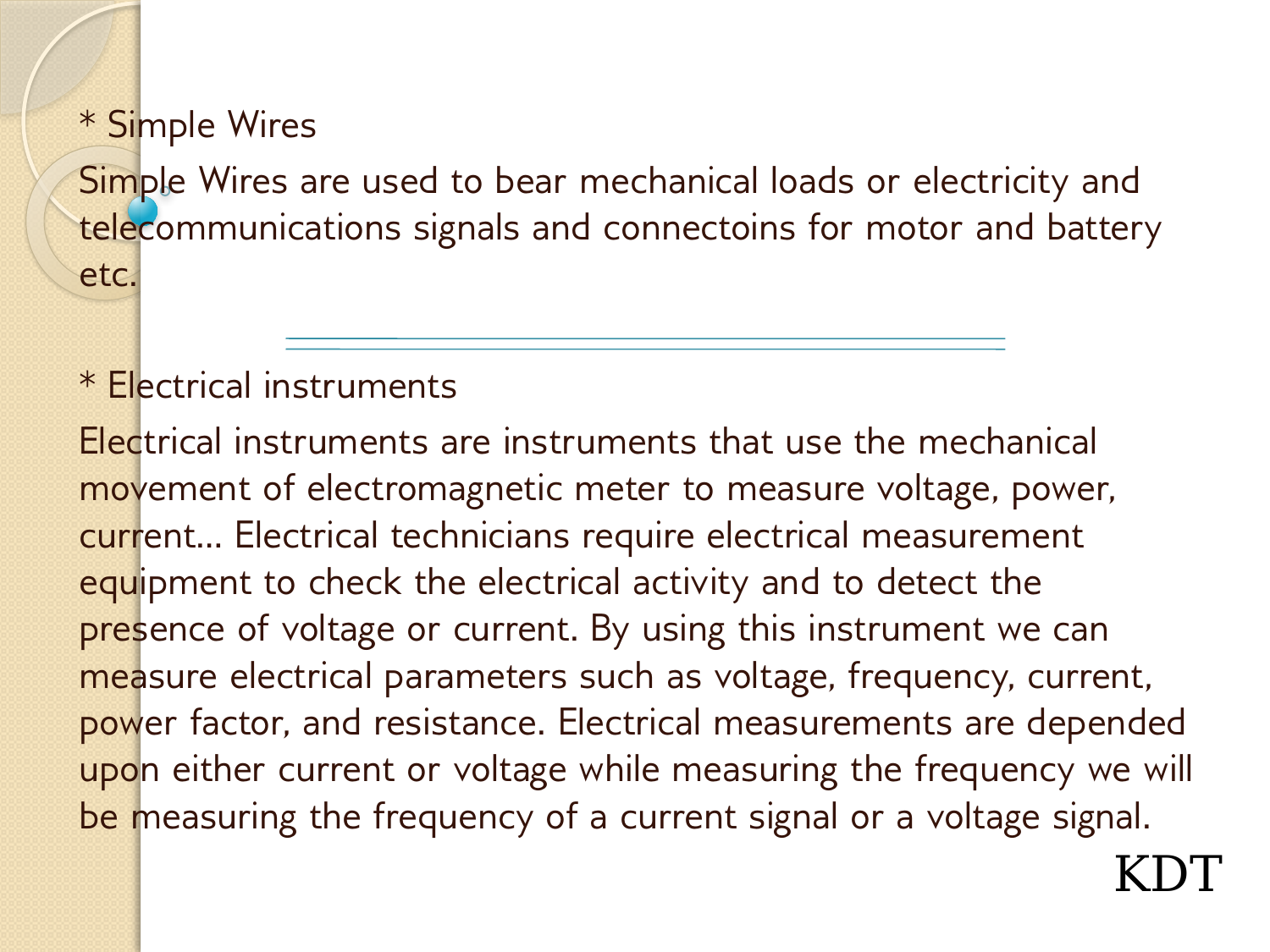

#

* Simple Wires
Simple Wires are used to bear mechanical loads or electricity and telecommunications signals and connectoins for motor and battery etc.

* Electrical instruments
Electrical instruments are instruments that use the mechanical movement of electromagnetic meter to measure voltage, power, current… Electrical technicians require electrical measurement equipment to check the electrical activity and to detect the presence of voltage or current. By using this instrument we can measure electrical parameters such as voltage, frequency, current, power factor, and resistance. Electrical measurements are depended upon either current or voltage while measuring the frequency we will be measuring the frequency of a current signal or a voltage signal.

KDT